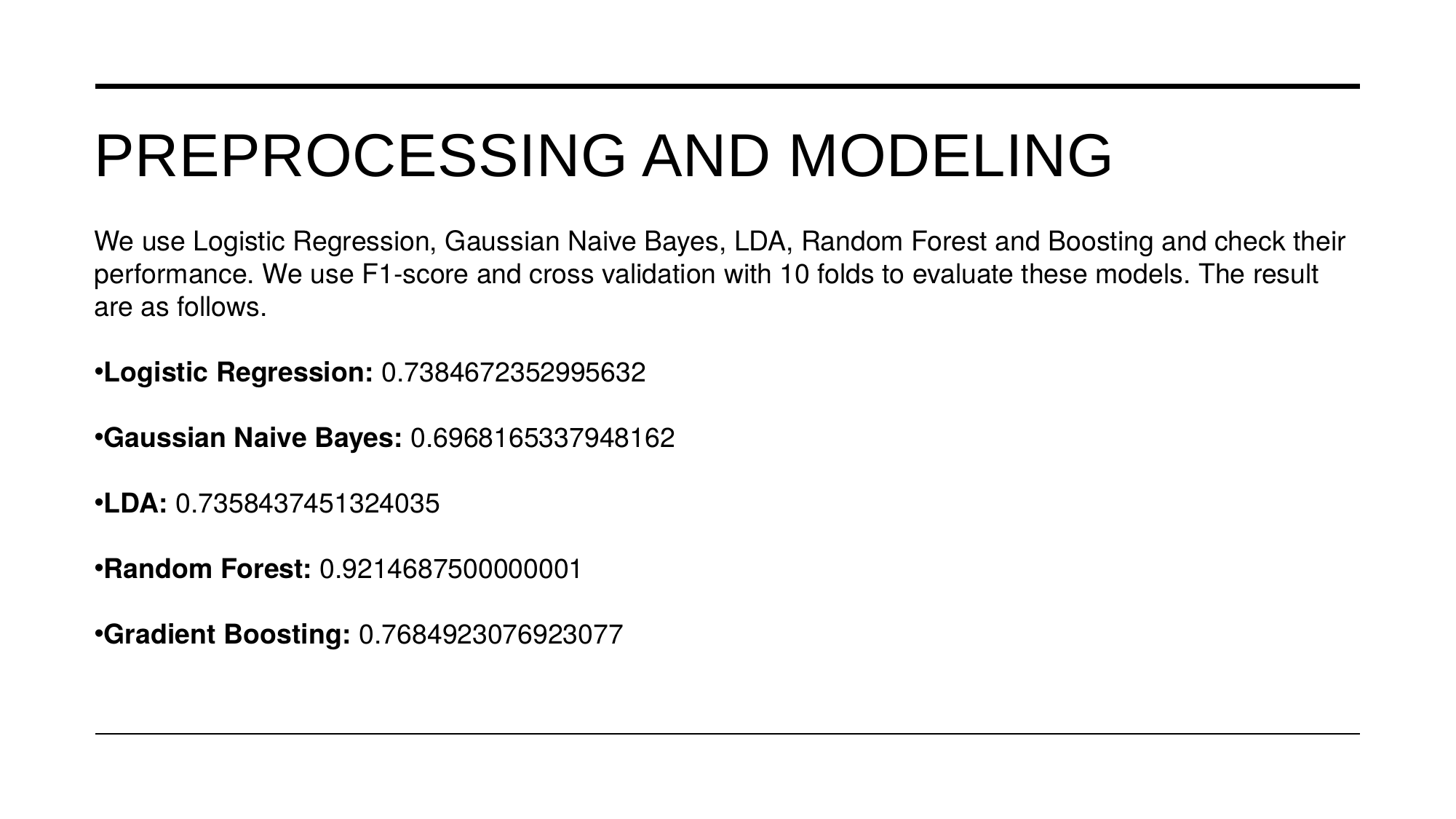

# Preprocessing and modeling
We use Logistic Regression, Gaussian Naive Bayes, LDA, Random Forest and Boosting and check their performance. We use F1-score and cross validation with 10 folds to evaluate these models. The result are as follows.

Logistic Regression: 0.7384672352995632

Gaussian Naive Bayes: 0.6968165337948162

LDA: 0.7358437451324035

Random Forest: 0.9214687500000001

Gradient Boosting: 0.7684923076923077